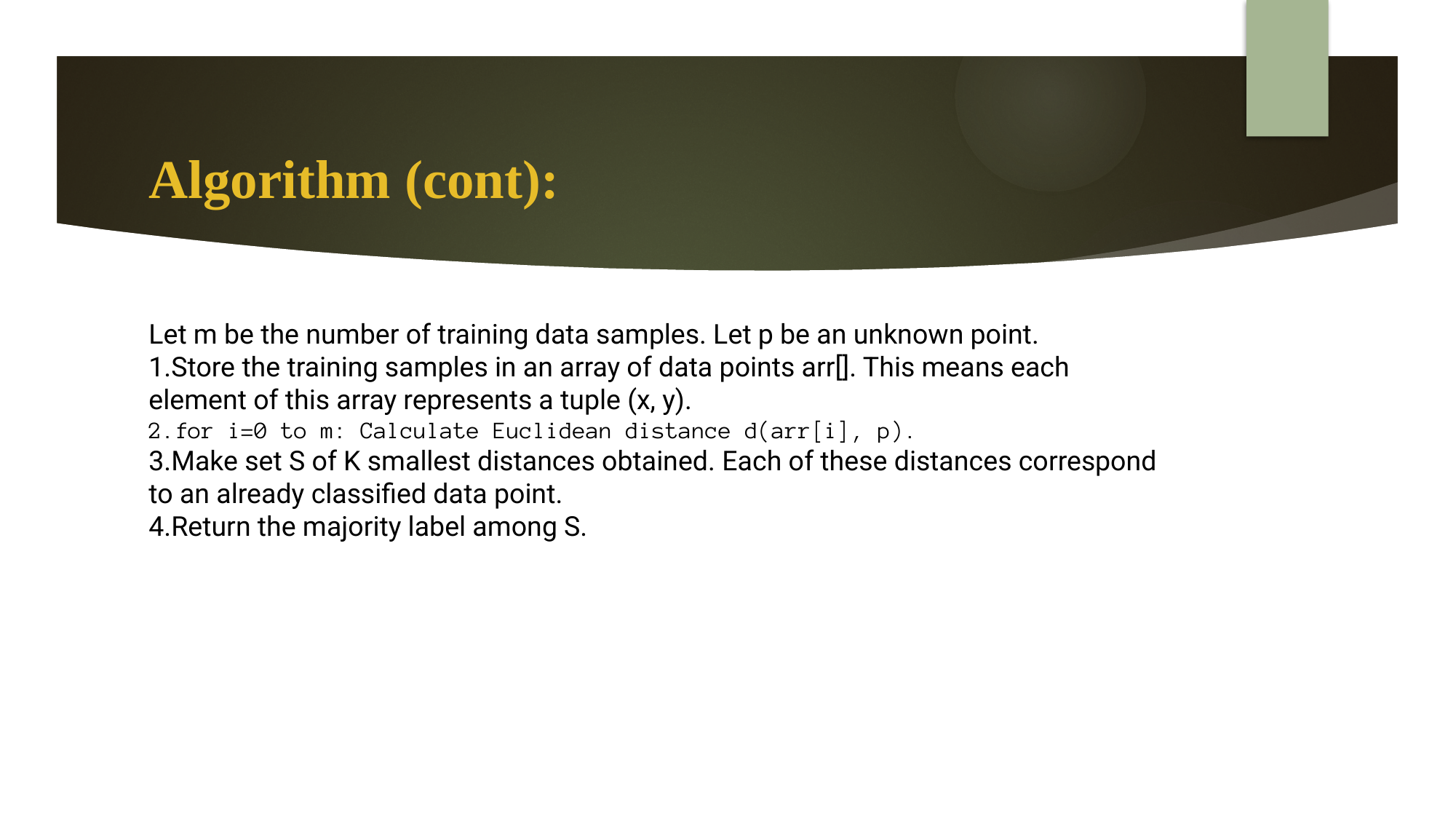

# Algorithm (cont):
Let m be the number of training data samples. Let p be an unknown point.
Store the training samples in an array of data points arr[]. This means each element of this array represents a tuple (x, y).
for i=0 to m: Calculate Euclidean distance d(arr[i], p).
Make set S of K smallest distances obtained. Each of these distances correspond to an already classified data point.
Return the majority label among S.